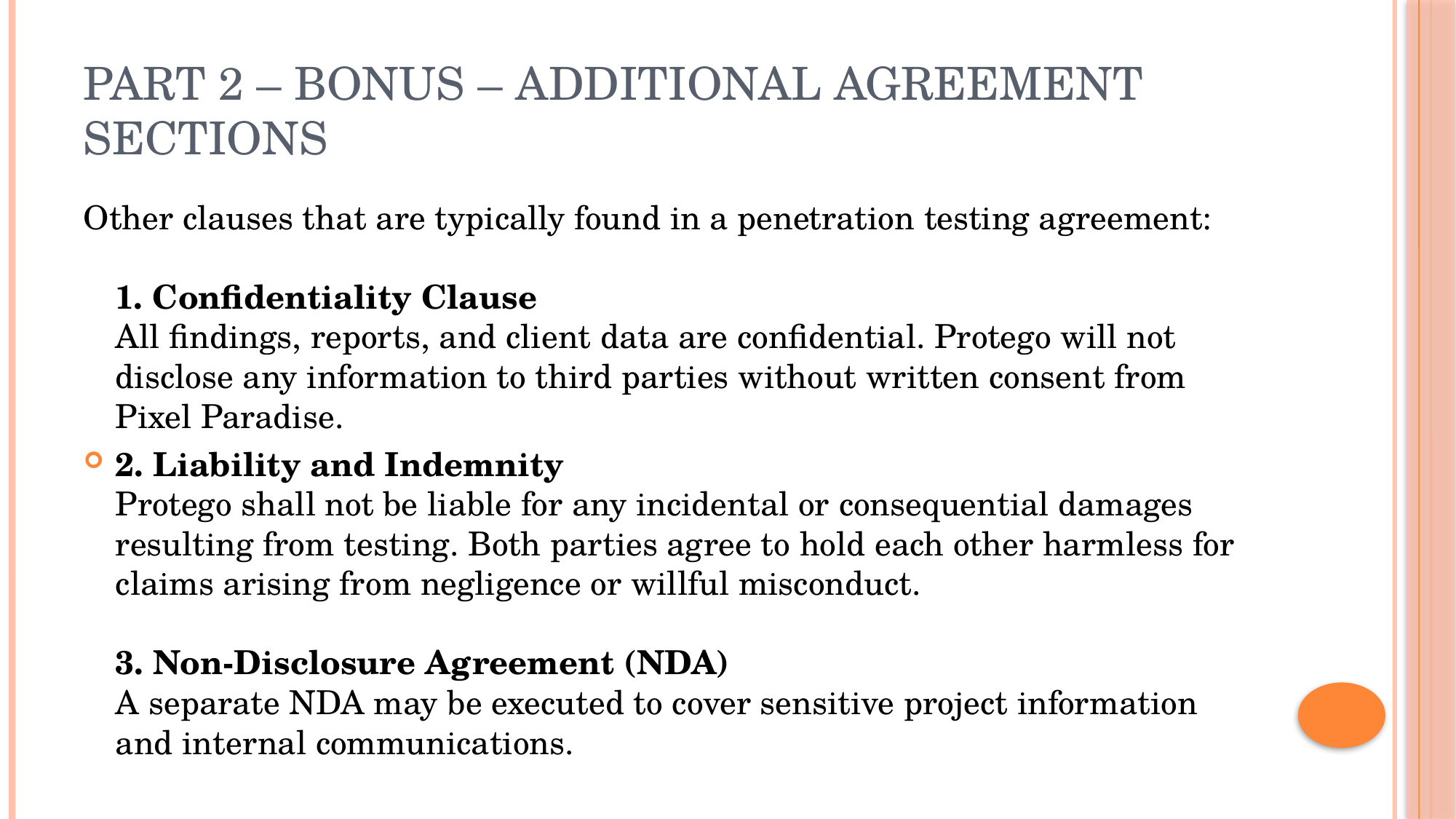

# Part 2 – Bonus – Additional Agreement Sections
Other clauses that are typically found in a penetration testing agreement:
1. Confidentiality Clause
All findings, reports, and client data are confidential. Protego will not disclose any information to third parties without written consent from Pixel Paradise.
2. Liability and Indemnity
Protego shall not be liable for any incidental or consequential damages resulting from testing. Both parties agree to hold each other harmless for claims arising from negligence or willful misconduct.
3. Non-Disclosure Agreement (NDA)
A separate NDA may be executed to cover sensitive project information and internal communications.